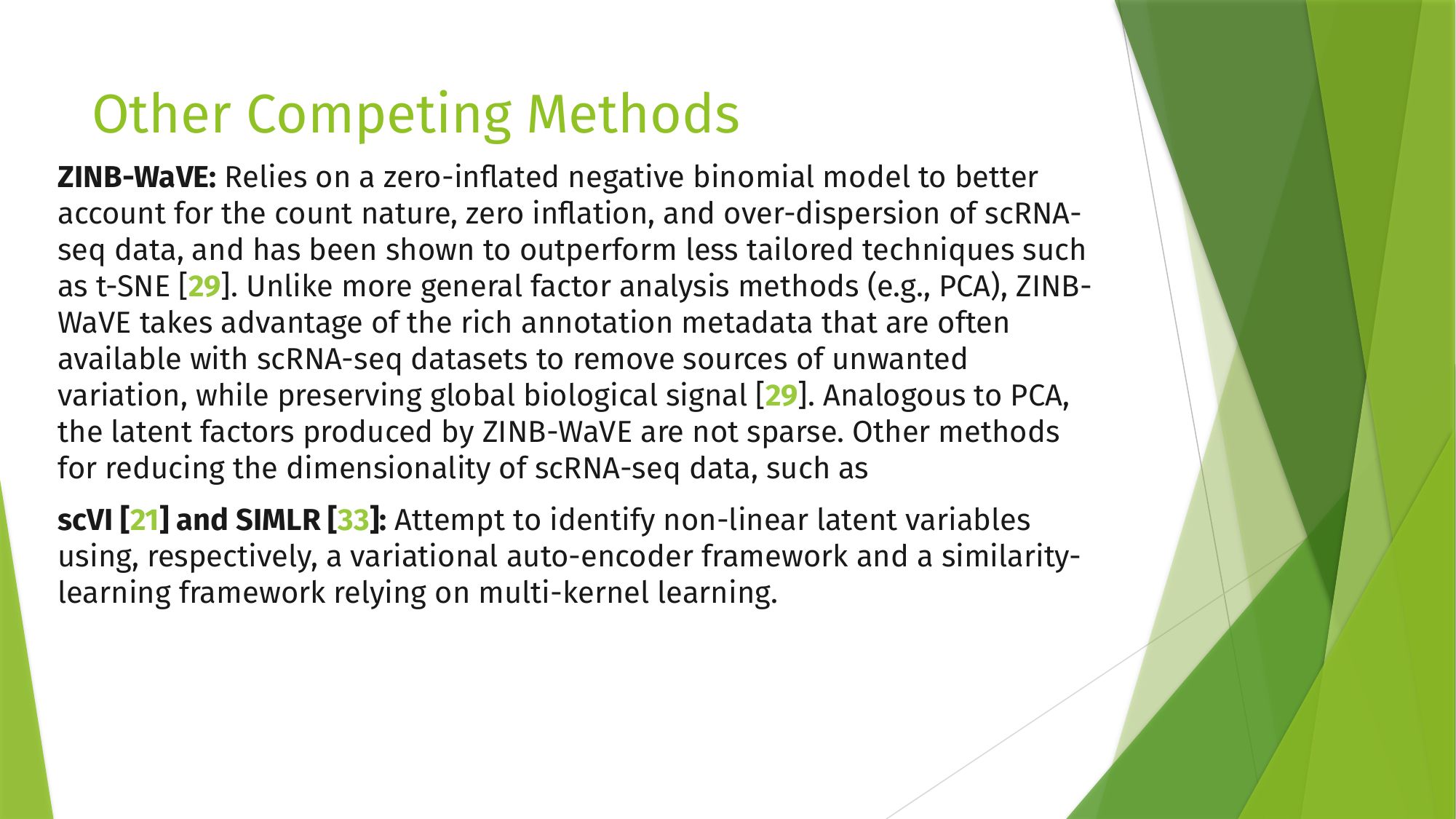

# Other Competing Methods
ZINB-WaVE: Relies on a zero-inflated negative binomial model to better account for the count nature, zero inflation, and over-dispersion of scRNA-seq data, and has been shown to outperform less tailored techniques such as t-SNE [29]. Unlike more general factor analysis methods (e.g., PCA), ZINB-WaVE takes advantage of the rich annotation metadata that are often available with scRNA-seq datasets to remove sources of unwanted variation, while preserving global biological signal [29]. Analogous to PCA, the latent factors produced by ZINB-WaVE are not sparse. Other methods for reducing the dimensionality of scRNA-seq data, such as
scVI [21] and SIMLR [33]: Attempt to identify non-linear latent variables using, respectively, a variational auto-encoder framework and a similarity-learning framework relying on multi-kernel learning.